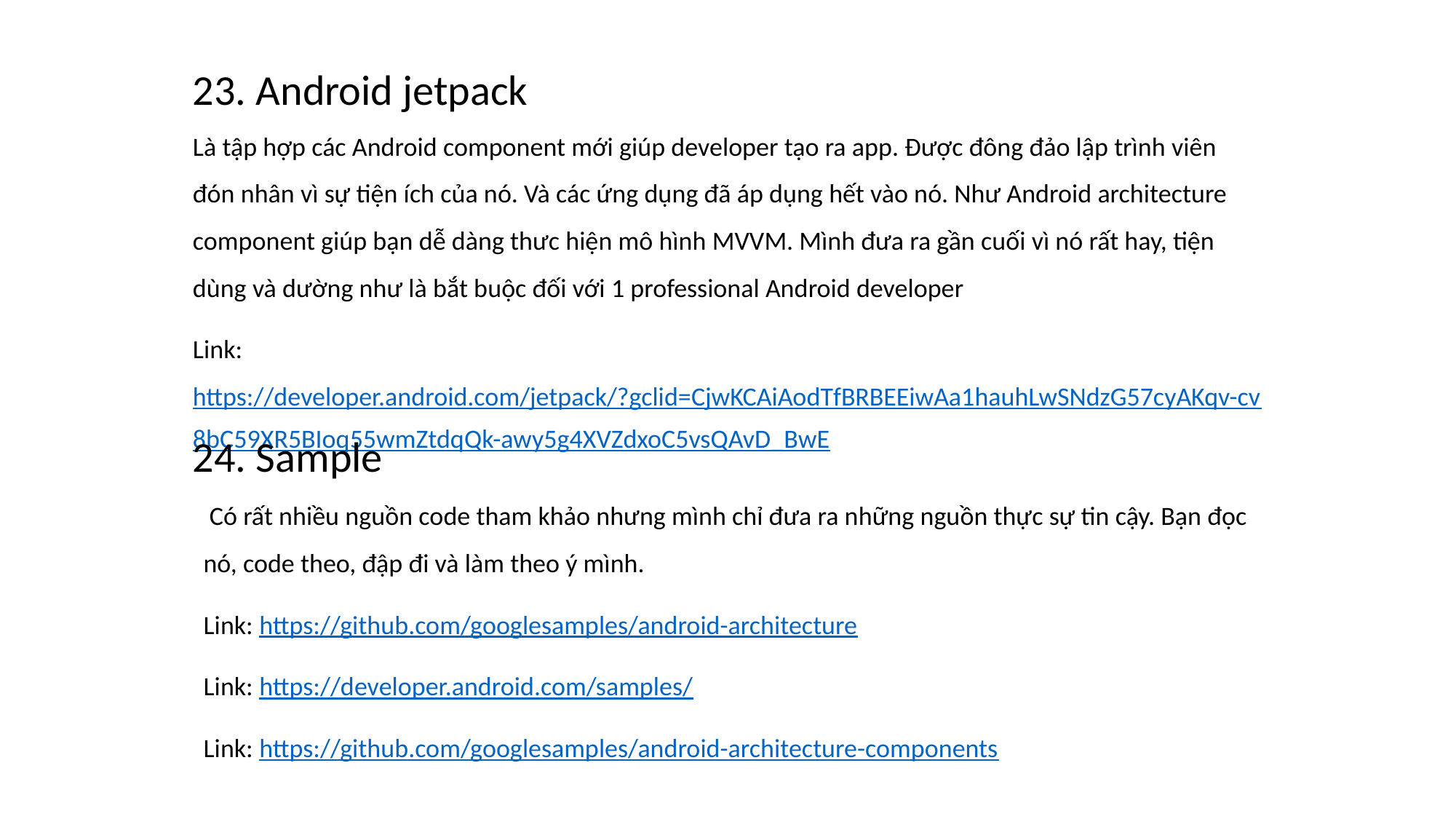

# 23. Android jetpack
Là tập hợp các Android component mới giúp developer tạo ra app. Được đông đảo lập trình viên đón nhân vì sự tiện ích của nó. Và các ứng dụng đã áp dụng hết vào nó. Như Android architecture component giúp bạn dễ dàng thưc hiện mô hình MVVM. Mình đưa ra gần cuối vì nó rất hay, tiện dùng và dường như là bắt buộc đối với 1 professional Android developer
Link: https://developer.android.com/jetpack/?gclid=CjwKCAiAodTfBRBEEiwAa1hauhLwSNdzG57cyAKqv-cv8bC59XR5BIoq55wmZtdqQk-awy5g4XVZdxoC5vsQAvD_BwE
24. Sample
 Có rất nhiều nguồn code tham khảo nhưng mình chỉ đưa ra những nguồn thực sự tin cậy. Bạn đọc nó, code theo, đập đi và làm theo ý mình.
Link: https://github.com/googlesamples/android-architecture
Link: https://developer.android.com/samples/
Link: https://github.com/googlesamples/android-architecture-components